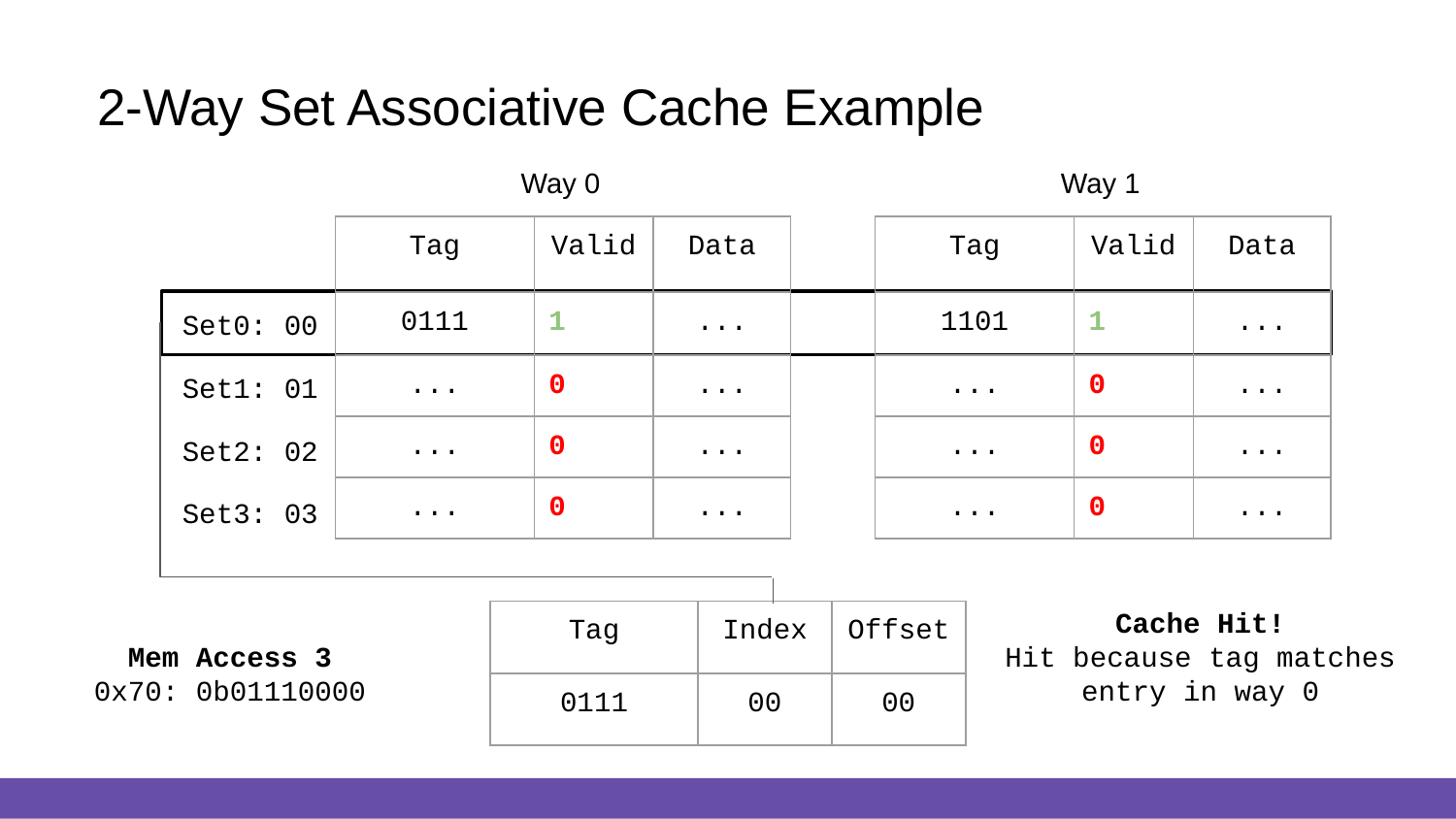

# 2-Way Set Associative Cache Example

Way 0
Way 1
| Tag | Valid | Data |
| --- | --- | --- |
| 0111 | 1 | ... |
| ... | 0 | ... |
| ... | 0 | ... |
| ... | 0 | ... |
| Tag | Valid | Data |
| --- | --- | --- |
| 1101 | 1 | ... |
| ... | 0 | ... |
| ... | 0 | ... |
| ... | 0 | ... |

Set0: 00
Set1: 01
Set2: 02
Set3: 03
Cache Hit!
Hit because tag matches entry in way 0
| Tag | Index | Offset |
| --- | --- | --- |
| 0111 | 00 | 00 |
Mem Access 3
0x70: 0b01110000